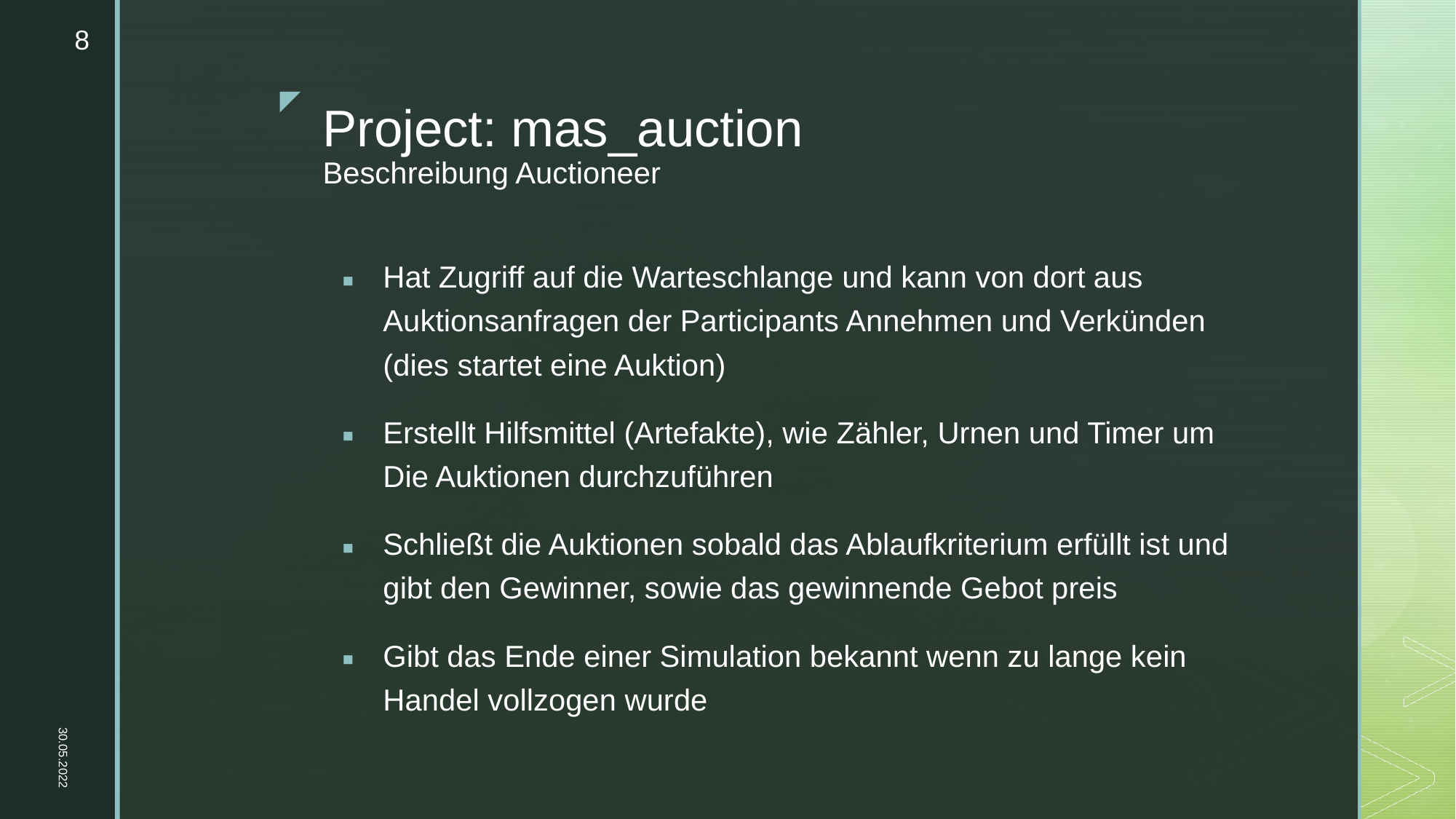

8
# Project: mas_auction Beschreibung Auctioneer
Hat Zugriff auf die Warteschlange und kann von dort aus Auktionsanfragen der Participants Annehmen und Verkünden (dies startet eine Auktion)
Erstellt Hilfsmittel (Artefakte), wie Zähler, Urnen und Timer um Die Auktionen durchzuführen
Schließt die Auktionen sobald das Ablaufkriterium erfüllt ist und gibt den Gewinner, sowie das gewinnende Gebot preis
Gibt das Ende einer Simulation bekannt wenn zu lange kein Handel vollzogen wurde

30.05.2022